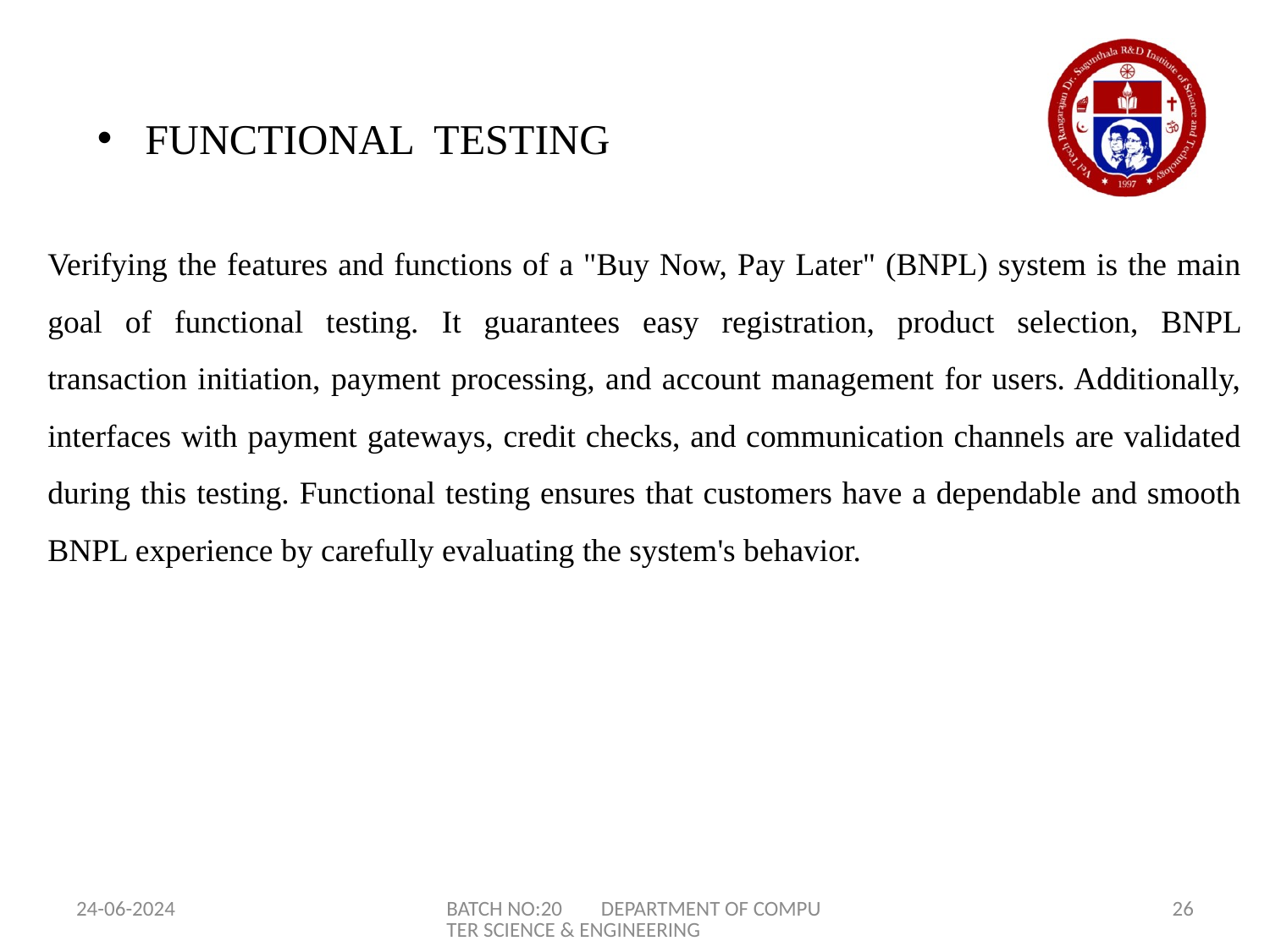

FUNCTIONAL  TESTING
Verifying the features and functions of a "Buy Now, Pay Later" (BNPL) system is the main goal of functional testing. It guarantees easy registration, product selection, BNPL transaction initiation, payment processing, and account management for users. Additionally, interfaces with payment gateways, credit checks, and communication channels are validated during this testing. Functional testing ensures that customers have a dependable and smooth BNPL experience by carefully evaluating the system's behavior.
24-06-2024
BATCH NO:20        DEPARTMENT OF COMPUTER SCIENCE & ENGINEERING
26